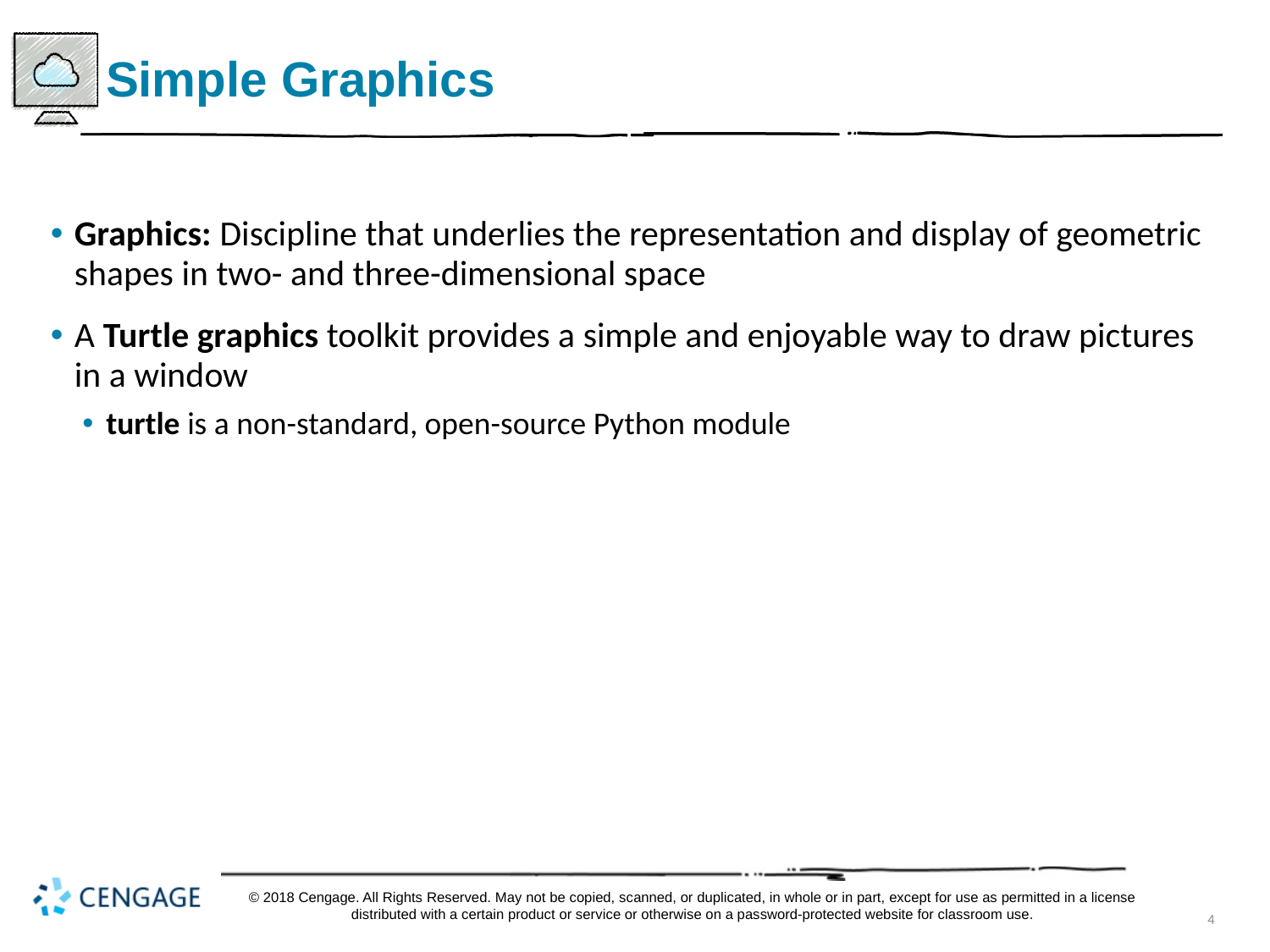

# Simple Graphics
Graphics: Discipline that underlies the representation and display of geometric shapes in two- and three-dimensional space
A Turtle graphics toolkit provides a simple and enjoyable way to draw pictures in a window
turtle is a non-standard, open-source Python module
© 2018 Cengage. All Rights Reserved. May not be copied, scanned, or duplicated, in whole or in part, except for use as permitted in a license distributed with a certain product or service or otherwise on a password-protected website for classroom use.